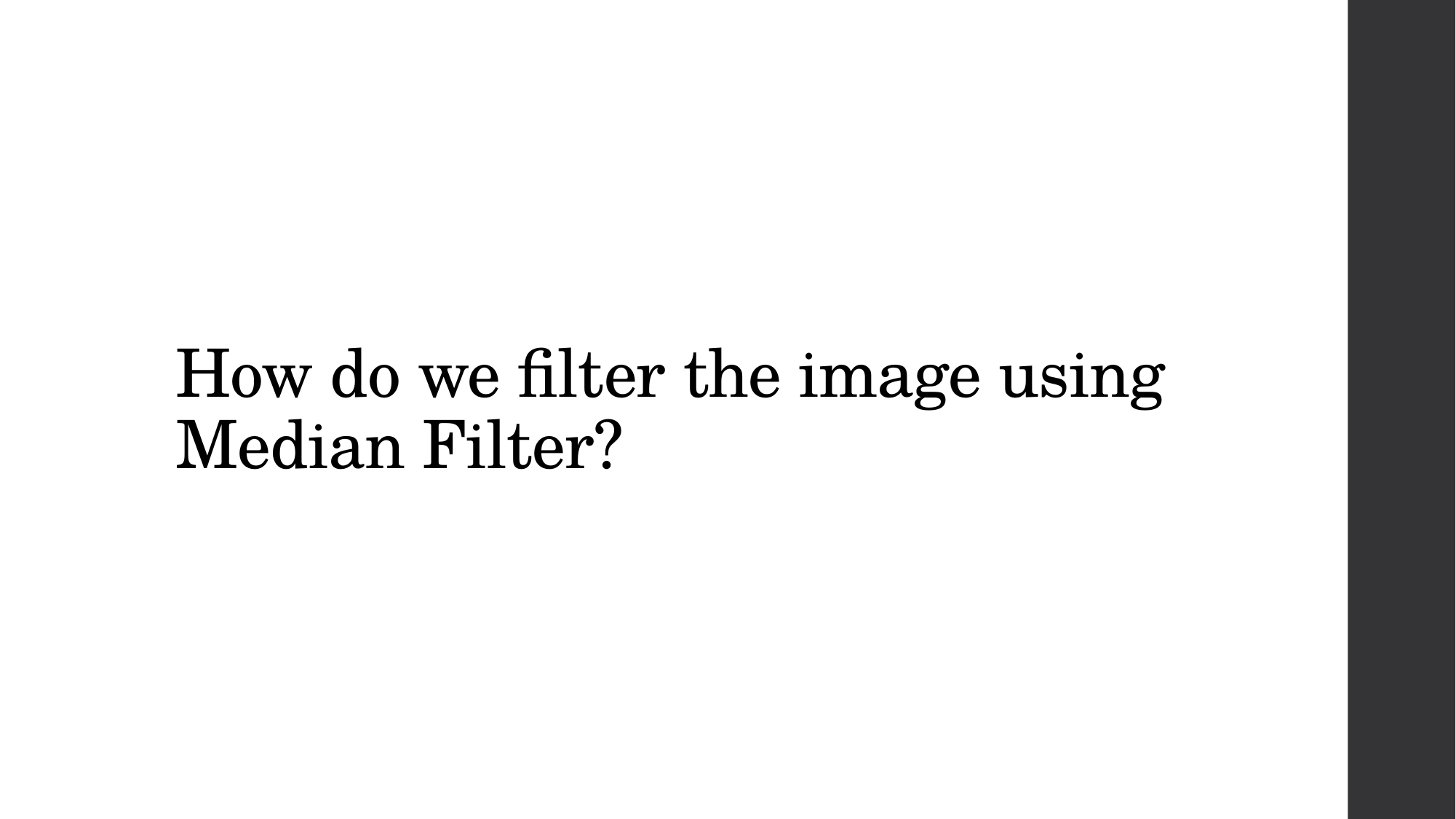

# How do we filter the image using Median Filter?